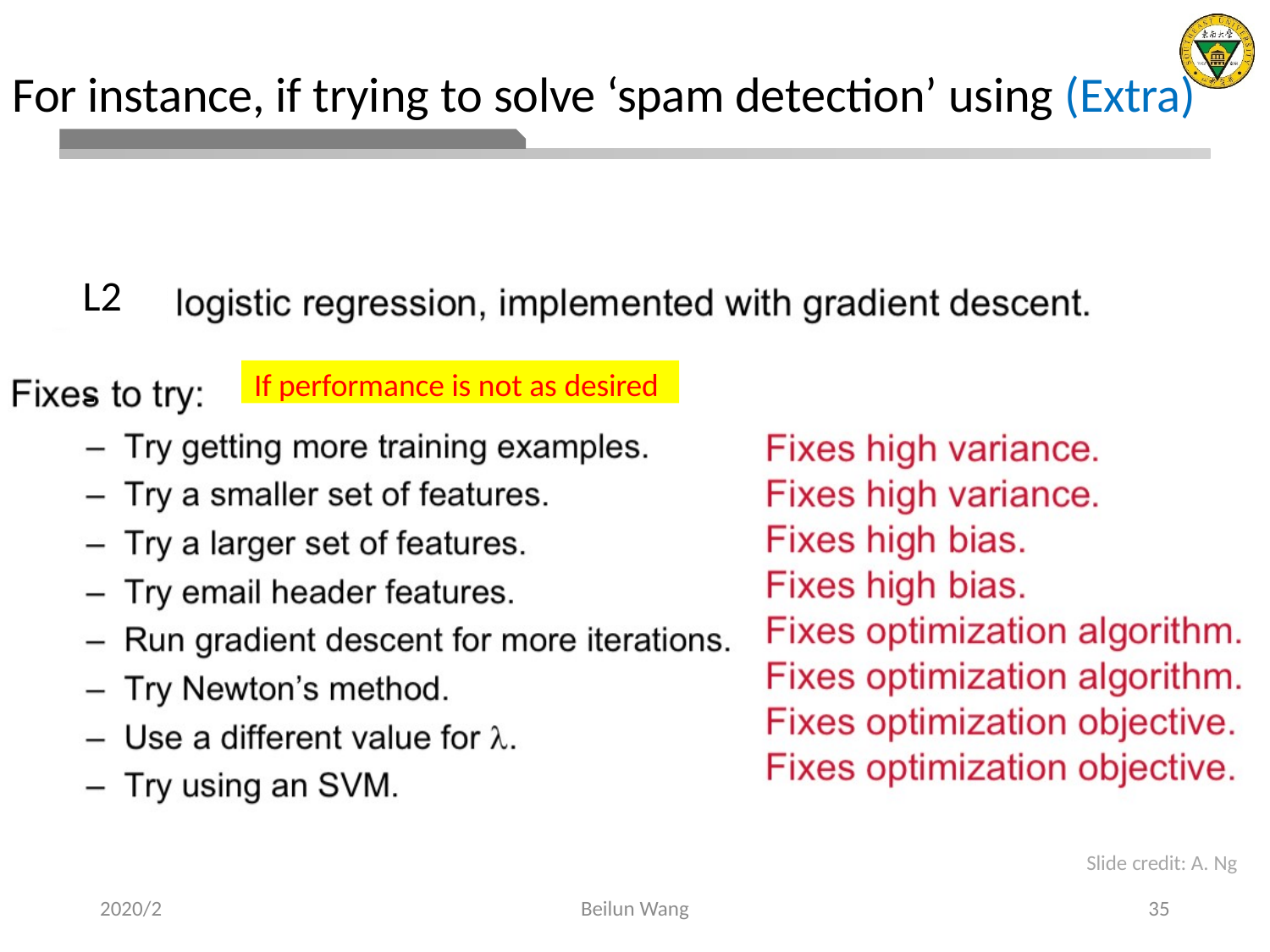

# For instance, if trying to solve ‘spam detection’ using (Extra)

L2	-

If performance is not as desired
Slide credit: A. Ng
2020/2
Beilun Wang
35